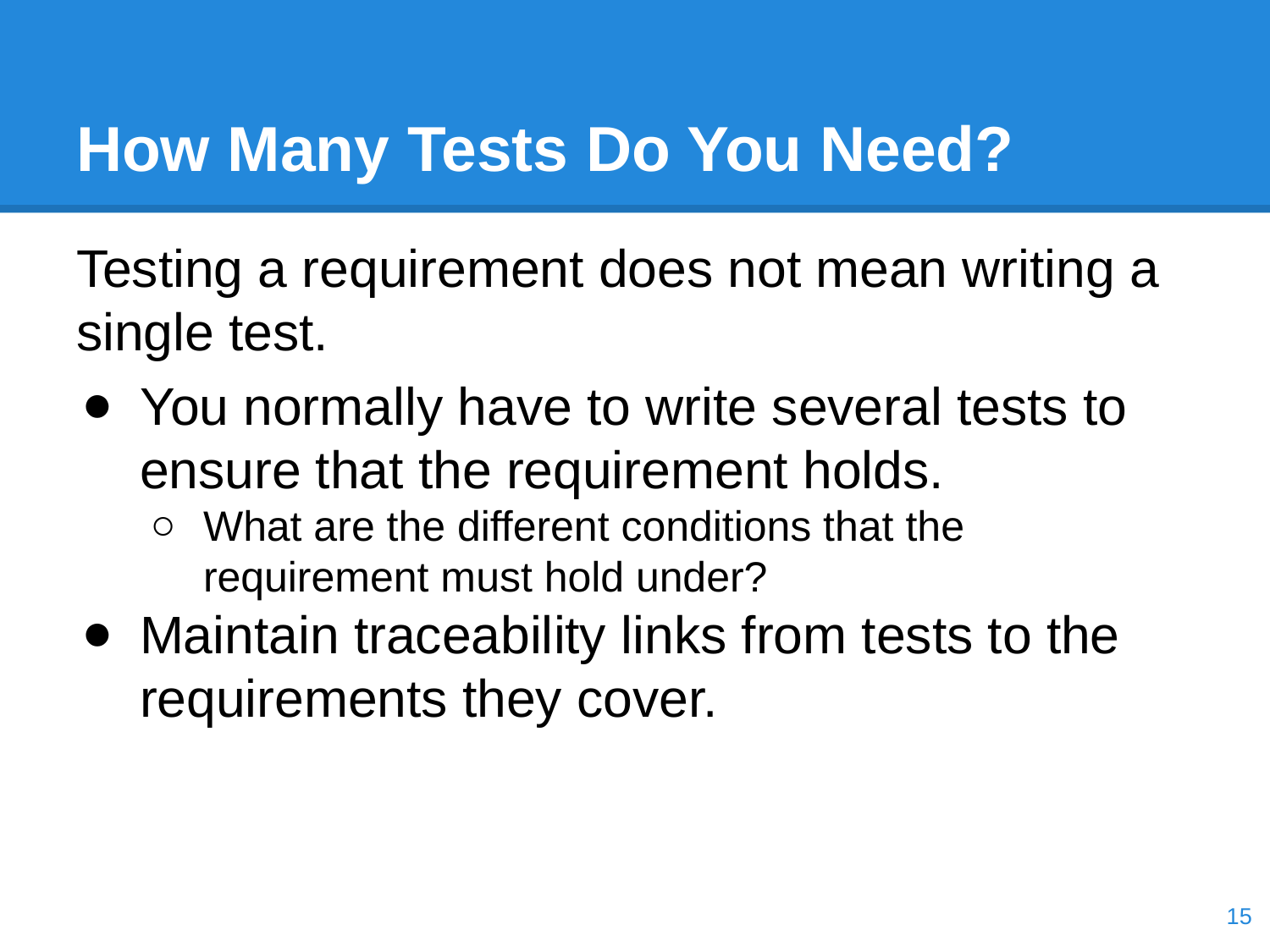

# How Many Tests Do You Need?
Testing a requirement does not mean writing a single test.
You normally have to write several tests to ensure that the requirement holds.
What are the different conditions that the requirement must hold under?
Maintain traceability links from tests to the requirements they cover.
15